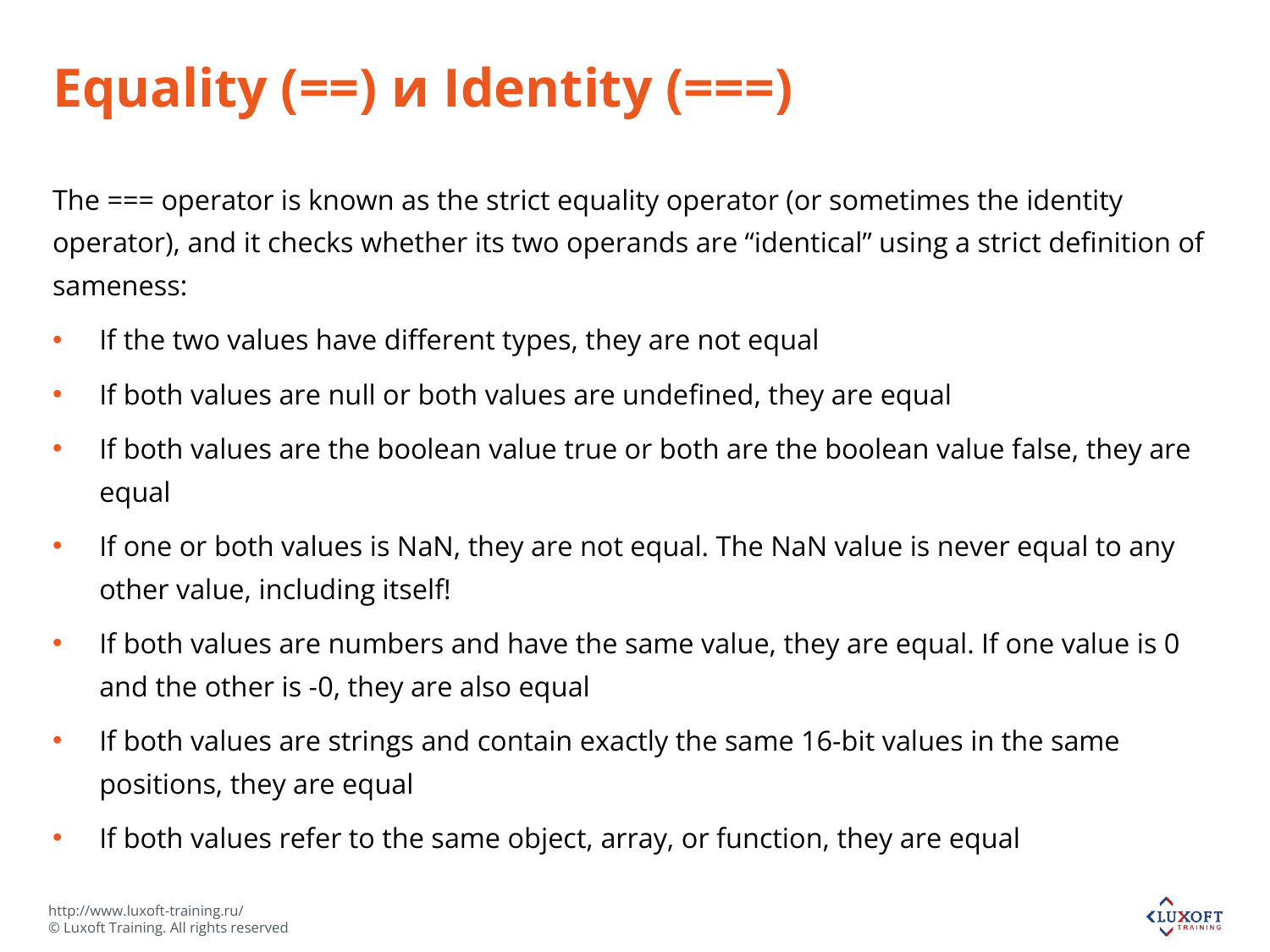

# Equality (==) и Identity (===)
The === operator is known as the strict equality operator (or sometimes the identity operator), and it checks whether its two operands are “identical” using a strict definition of sameness:
If the two values have different types, they are not equal
If both values are null or both values are undefined, they are equal
If both values are the boolean value true or both are the boolean value false, they are equal
If one or both values is NaN, they are not equal. The NaN value is never equal to any other value, including itself!
If both values are numbers and have the same value, they are equal. If one value is 0 and the other is -0, they are also equal
If both values are strings and contain exactly the same 16-bit values in the same positions, they are equal
If both values refer to the same object, array, or function, they are equal